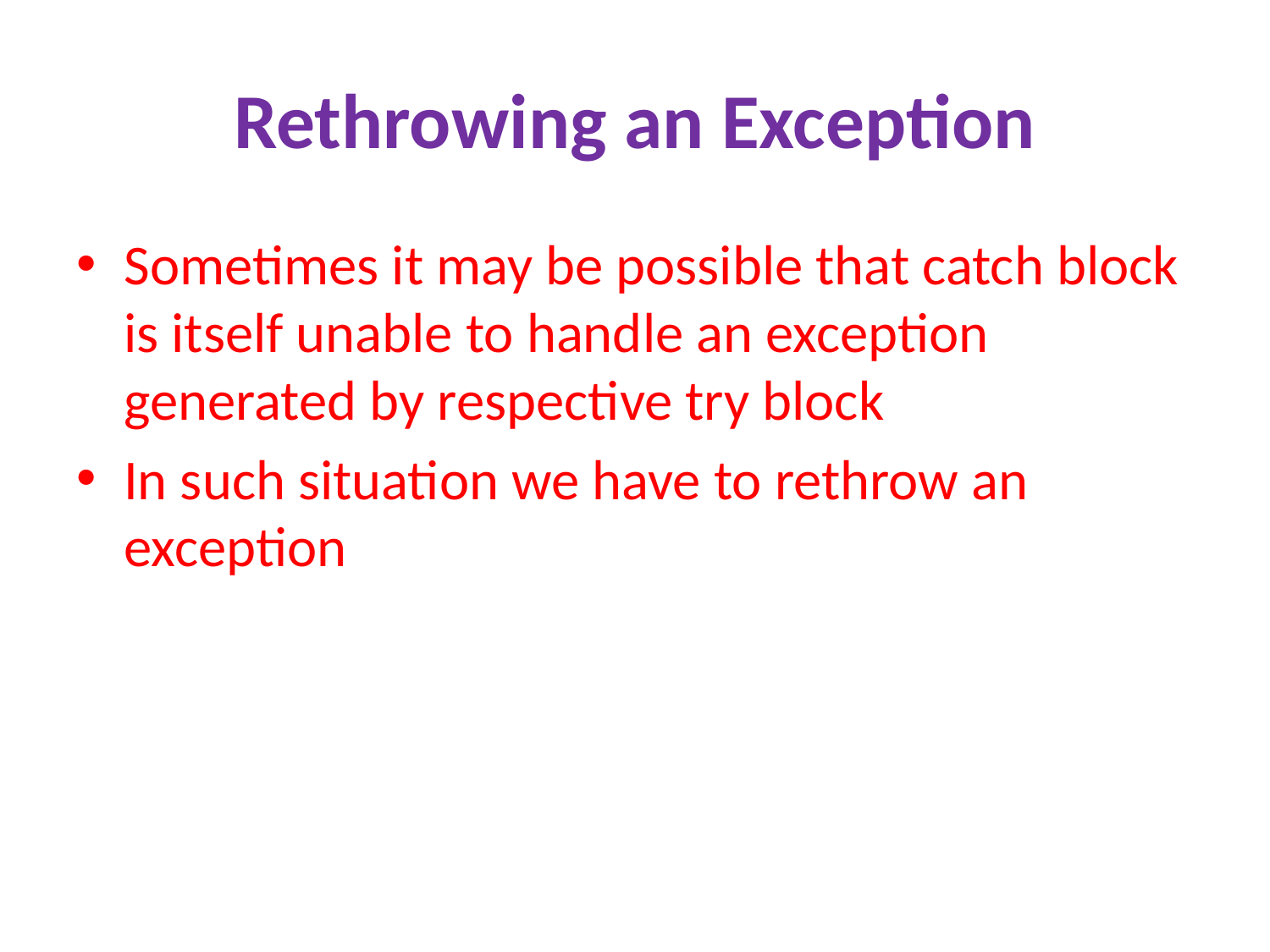

# Rethrowing an Exception
Sometimes it may be possible that catch block is itself unable to handle an exception generated by respective try block
In such situation we have to rethrow an exception